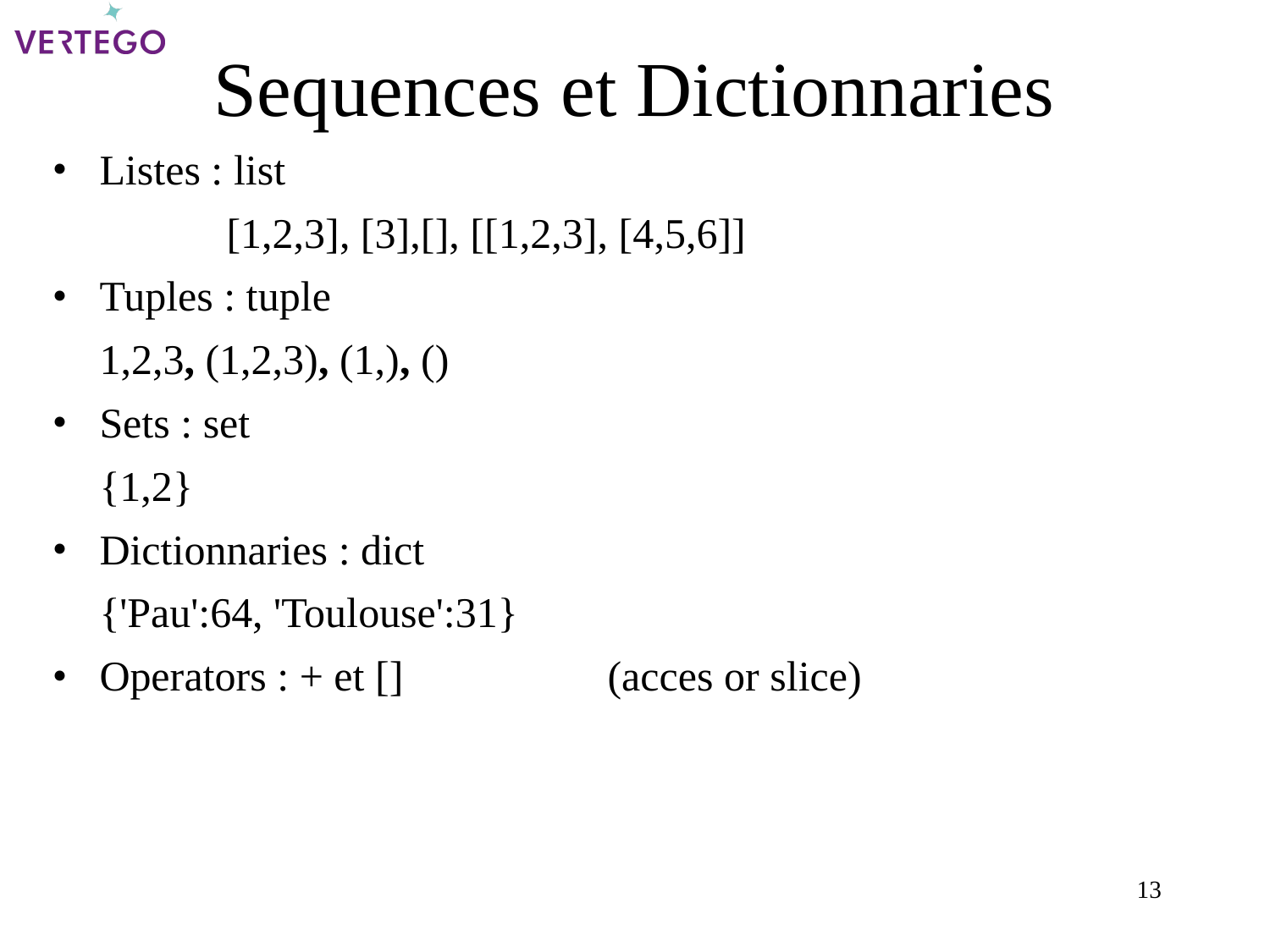

Sequences et Dictionnaries
Listes : list
		[1,2,3], [3],[], [[1,2,3], [4,5,6]]
Tuples : tuple
	1,2,3, (1,2,3), (1,), ()
Sets : set
	{1,2}
Dictionnaries : dict
	{'Pau':64, 'Toulouse':31}
Operators : + et []		(acces or slice)

13